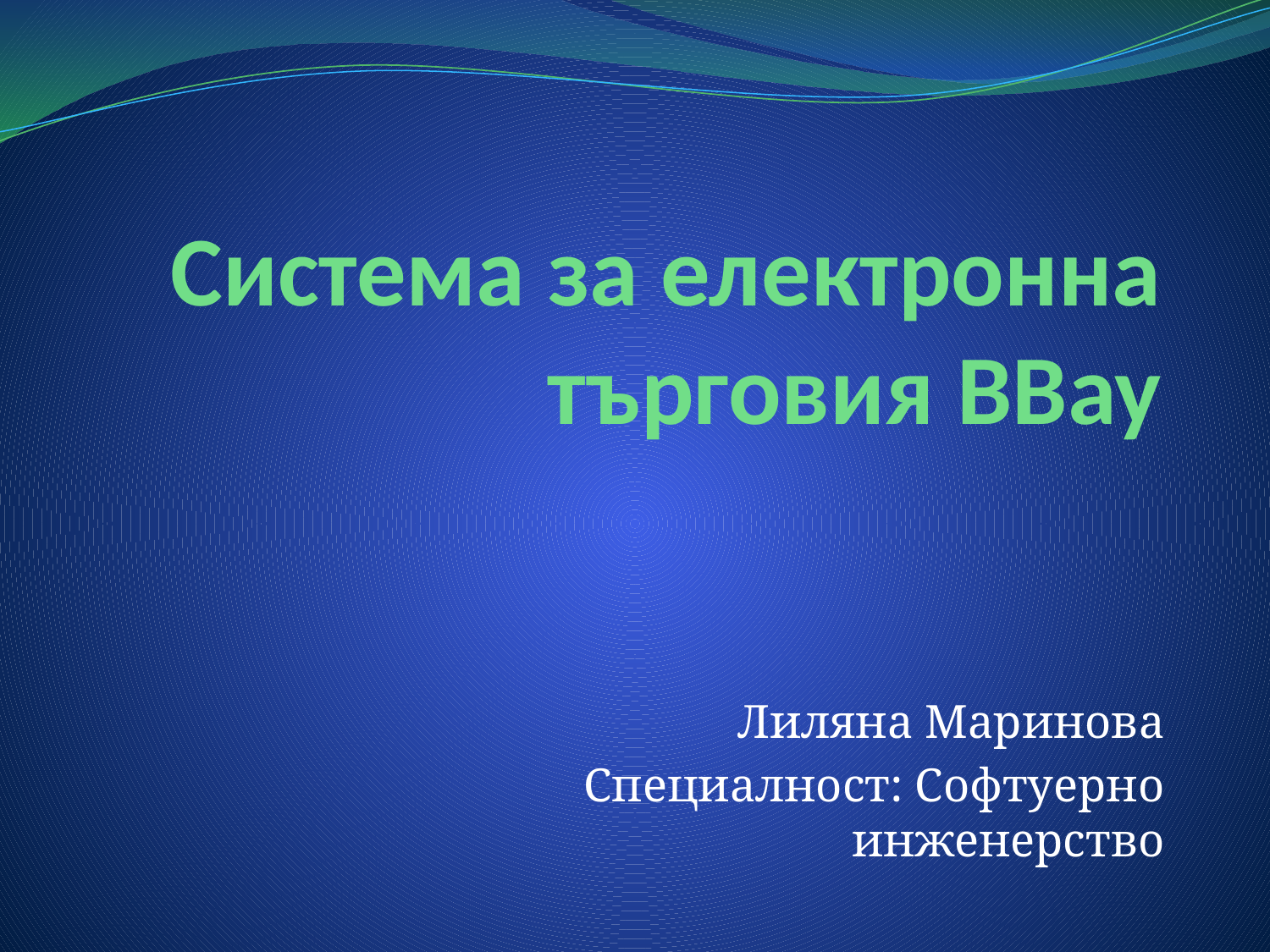

# Система за електронна търговия BBay
Лиляна Маринова
Специалност: Софтуерно инженерство